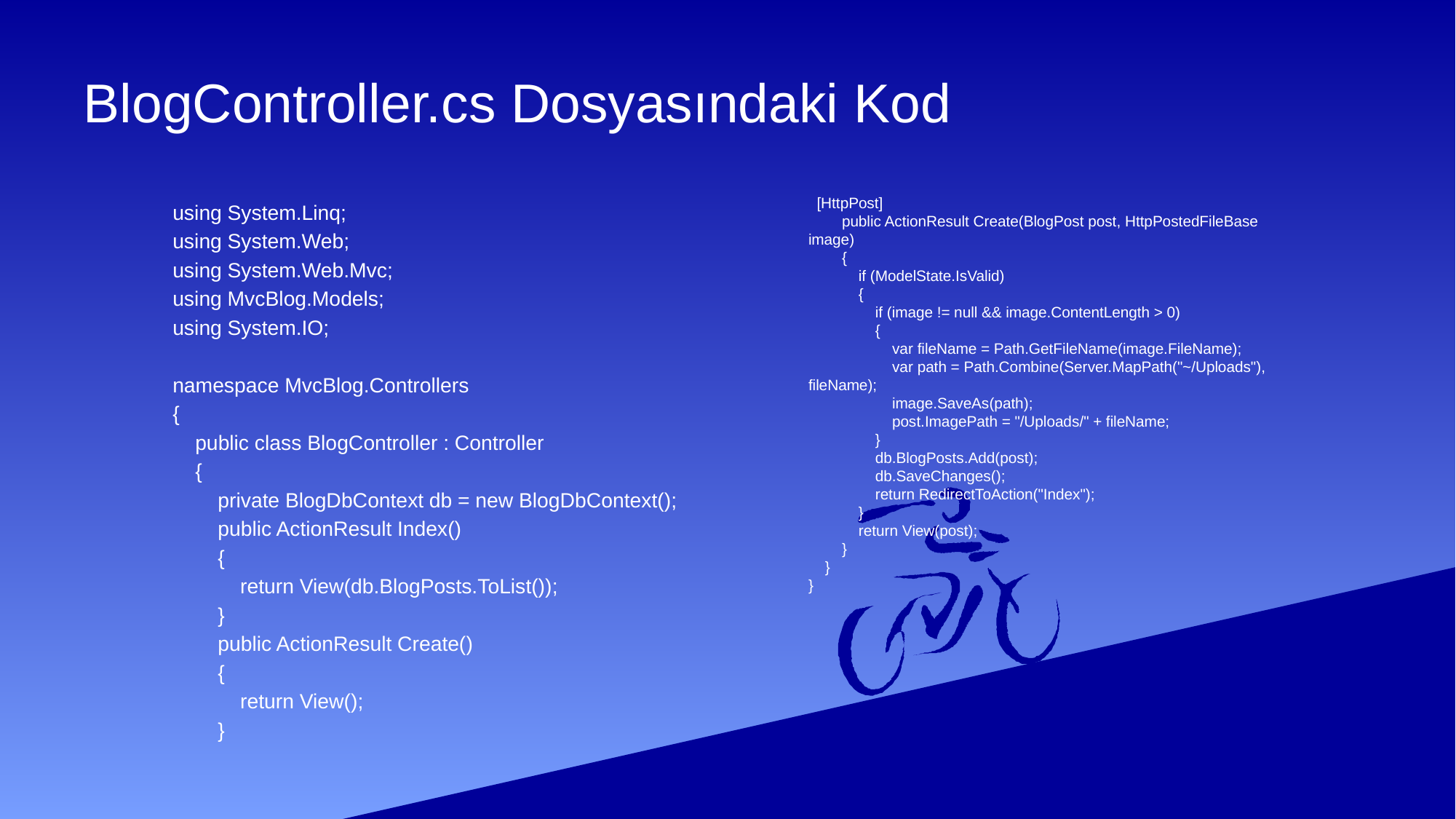

# BlogController.cs Dosyasındaki Kod

using System.Linq;
using System.Web;
using System.Web.Mvc;
using MvcBlog.Models;
using System.IO;

namespace MvcBlog.Controllers
{
    public class BlogController : Controller
    {
        private BlogDbContext db = new BlogDbContext();
        public ActionResult Index()
        {
            return View(db.BlogPosts.ToList());
        }
        public ActionResult Create()
        {
            return View();
        }

  [HttpPost]
        public ActionResult Create(BlogPost post, HttpPostedFileBase image)
        {
            if (ModelState.IsValid)
            {
                if (image != null && image.ContentLength > 0)
                {
                    var fileName = Path.GetFileName(image.FileName);
                    var path = Path.Combine(Server.MapPath("~/Uploads"), fileName);
                    image.SaveAs(path);
                    post.ImagePath = "/Uploads/" + fileName;
                }
                db.BlogPosts.Add(post);
                db.SaveChanges();
                return RedirectToAction("Index");
            }
            return View(post);
        }
    }
}